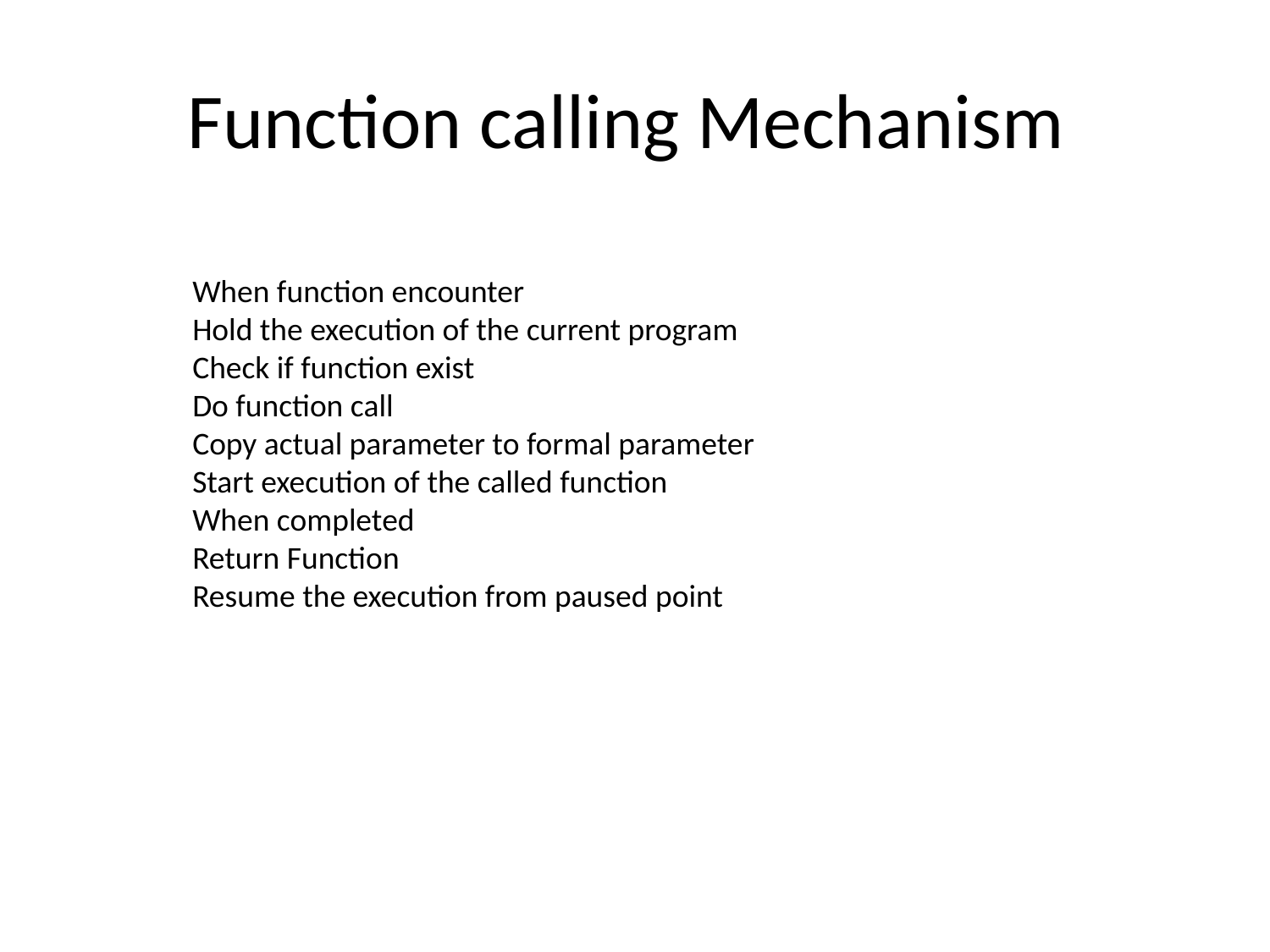

# Function calling Mechanism
When function encounter
Hold the execution of the current program
Check if function exist
Do function call
Copy actual parameter to formal parameter
Start execution of the called function
When completed
Return Function
Resume the execution from paused point